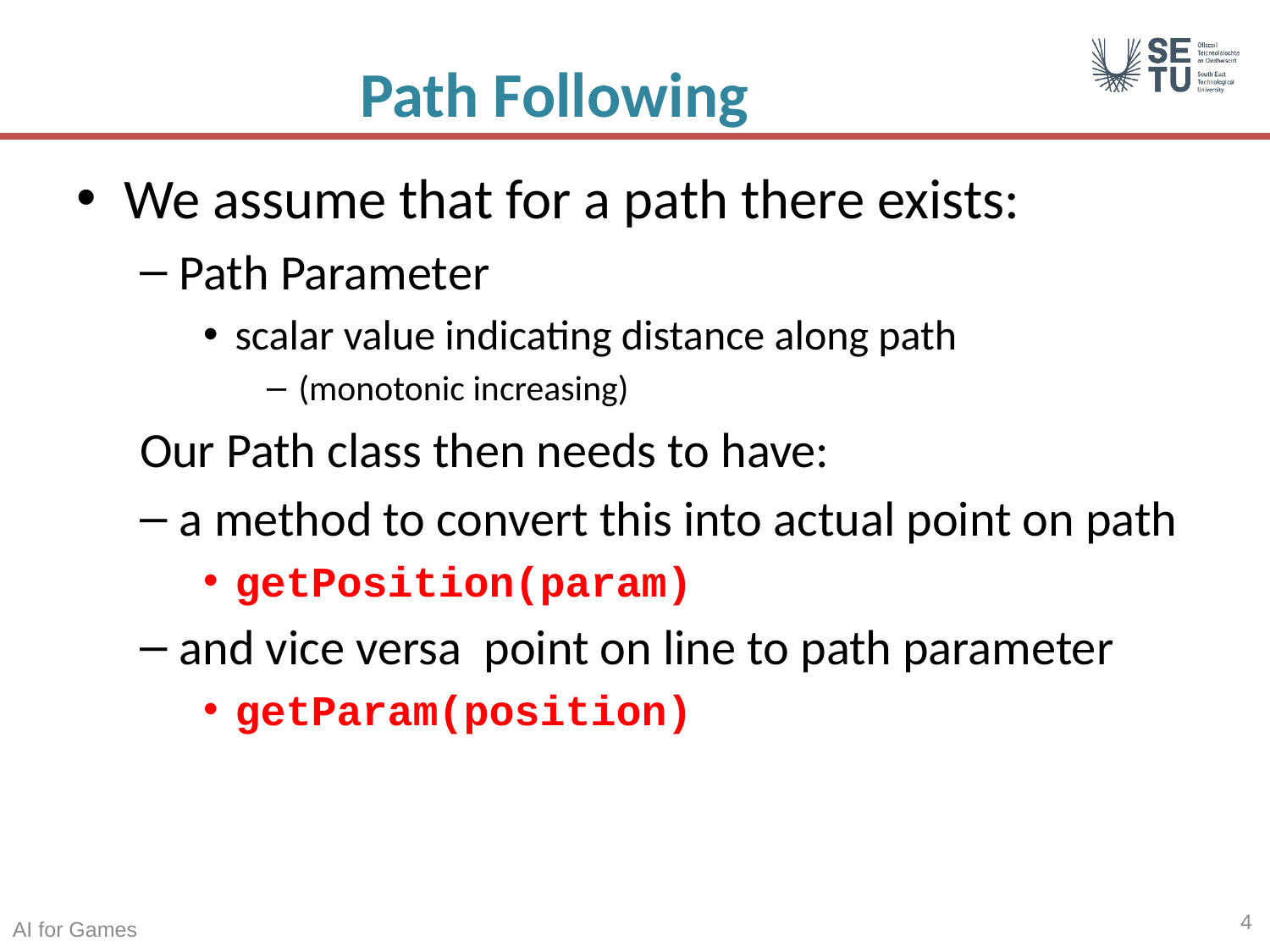

# Path Following
We assume that for a path there exists:
Path Parameter
scalar value indicating distance along path
(monotonic increasing)
Our Path class then needs to have:
a method to convert this into actual point on path
getPosition(param)
and vice versa  point on line to path parameter
getParam(position)
4